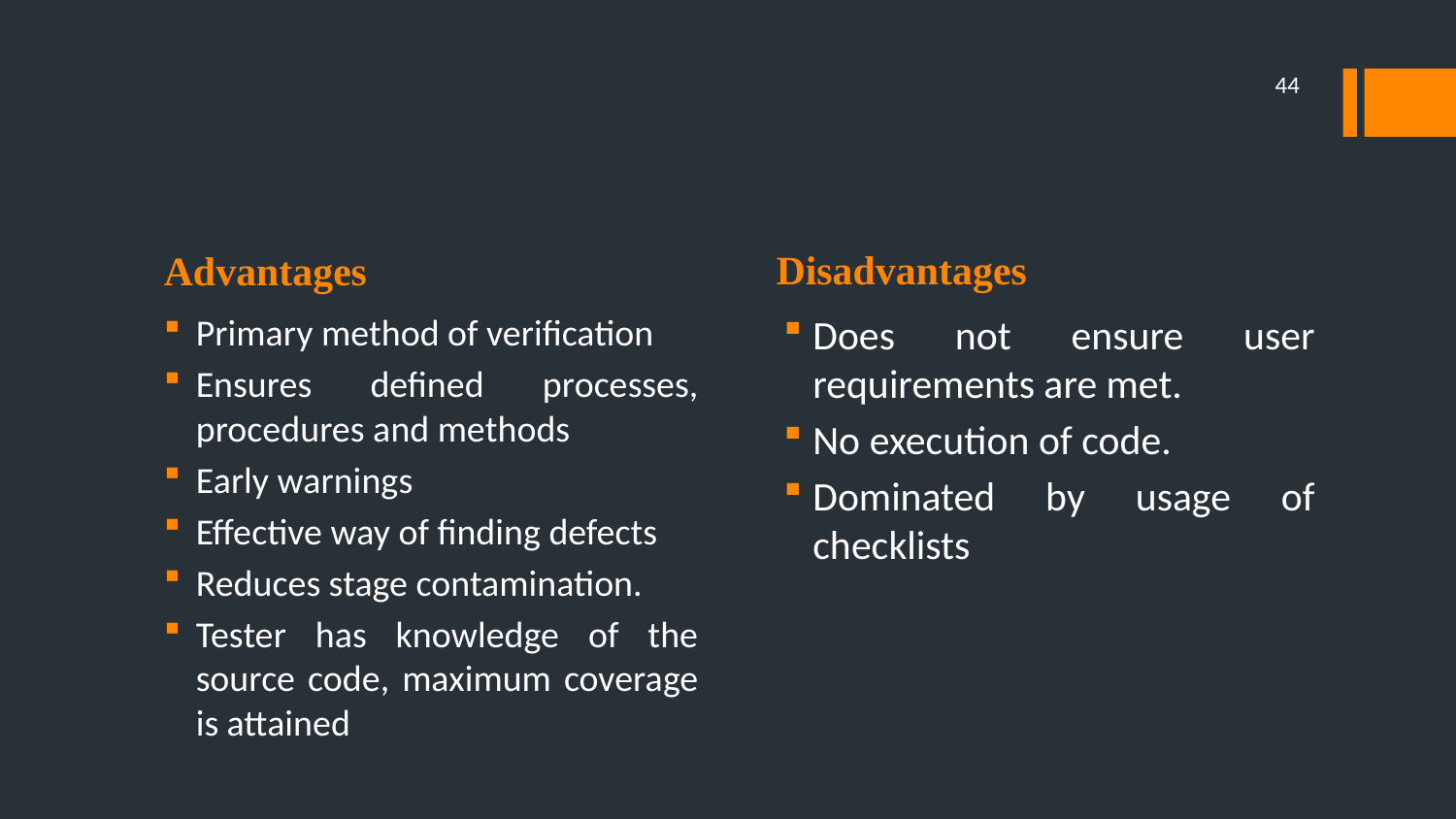

44
Disadvantages
Advantages
Primary method of verification
Ensures defined processes, procedures and methods
Early warnings
Effective way of finding defects
Reduces stage contamination.
Tester has knowledge of the source code, maximum coverage is attained
Does not ensure user requirements are met.
No execution of code.
Dominated by usage of checklists